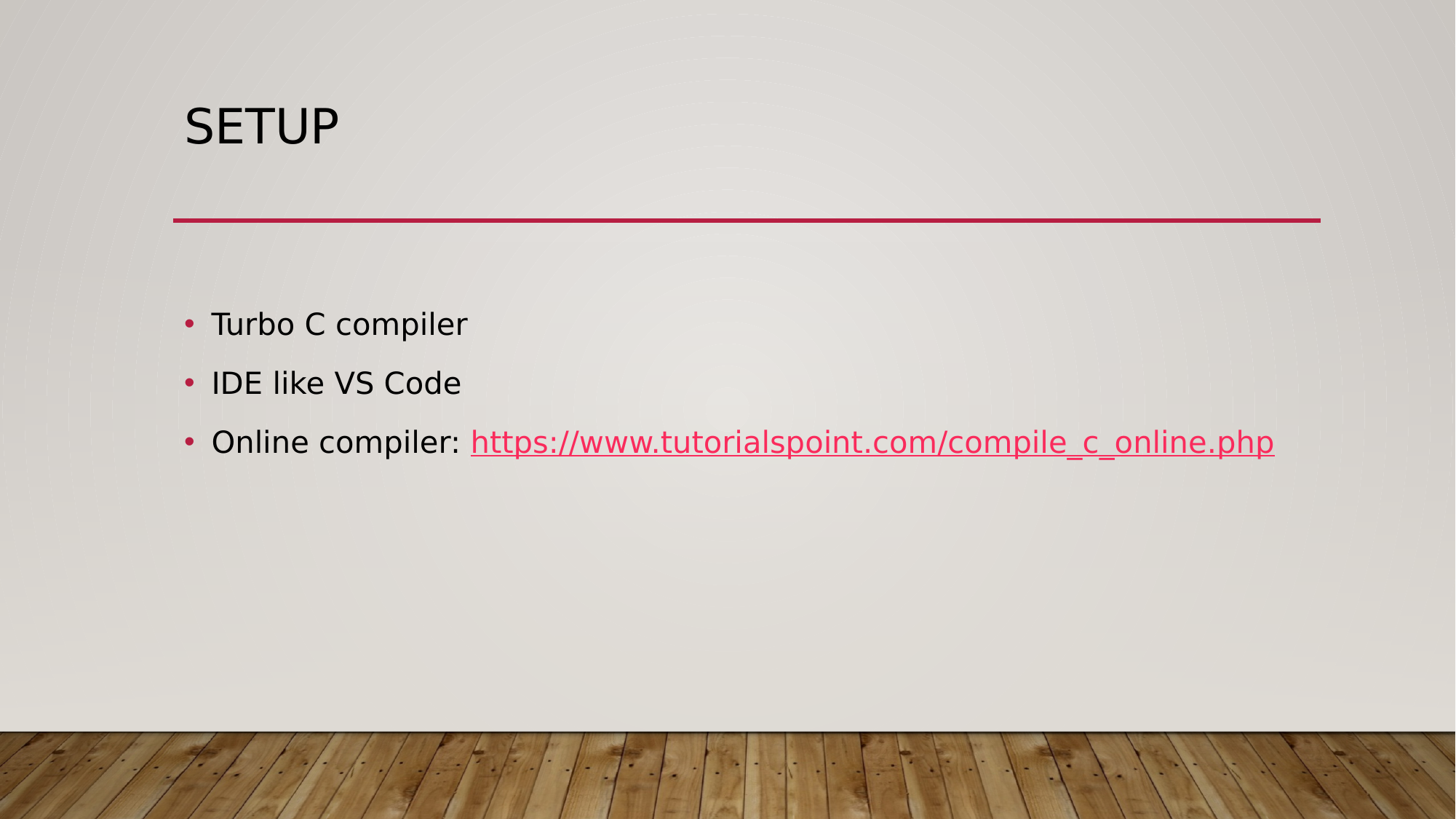

# Setup

Turbo C compiler
IDE like VS Code
Online compiler: https://www.tutorialspoint.com/compile_c_online.php